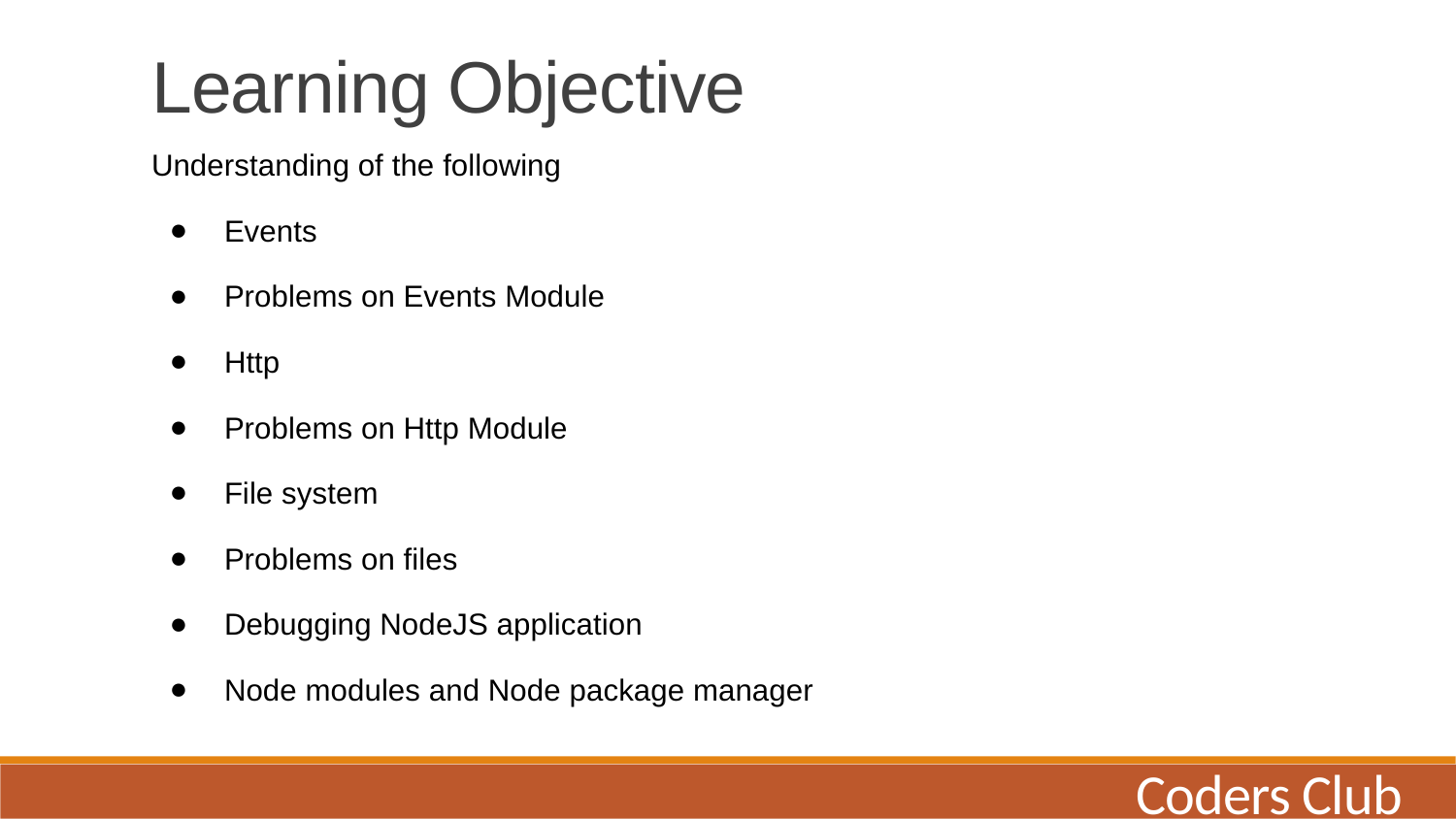

Learning Objective
Understanding of the following
Events
Problems on Events Module
Http
Problems on Http Module
File system
Problems on files
Debugging NodeJS application
Node modules and Node package manager

Coders Club